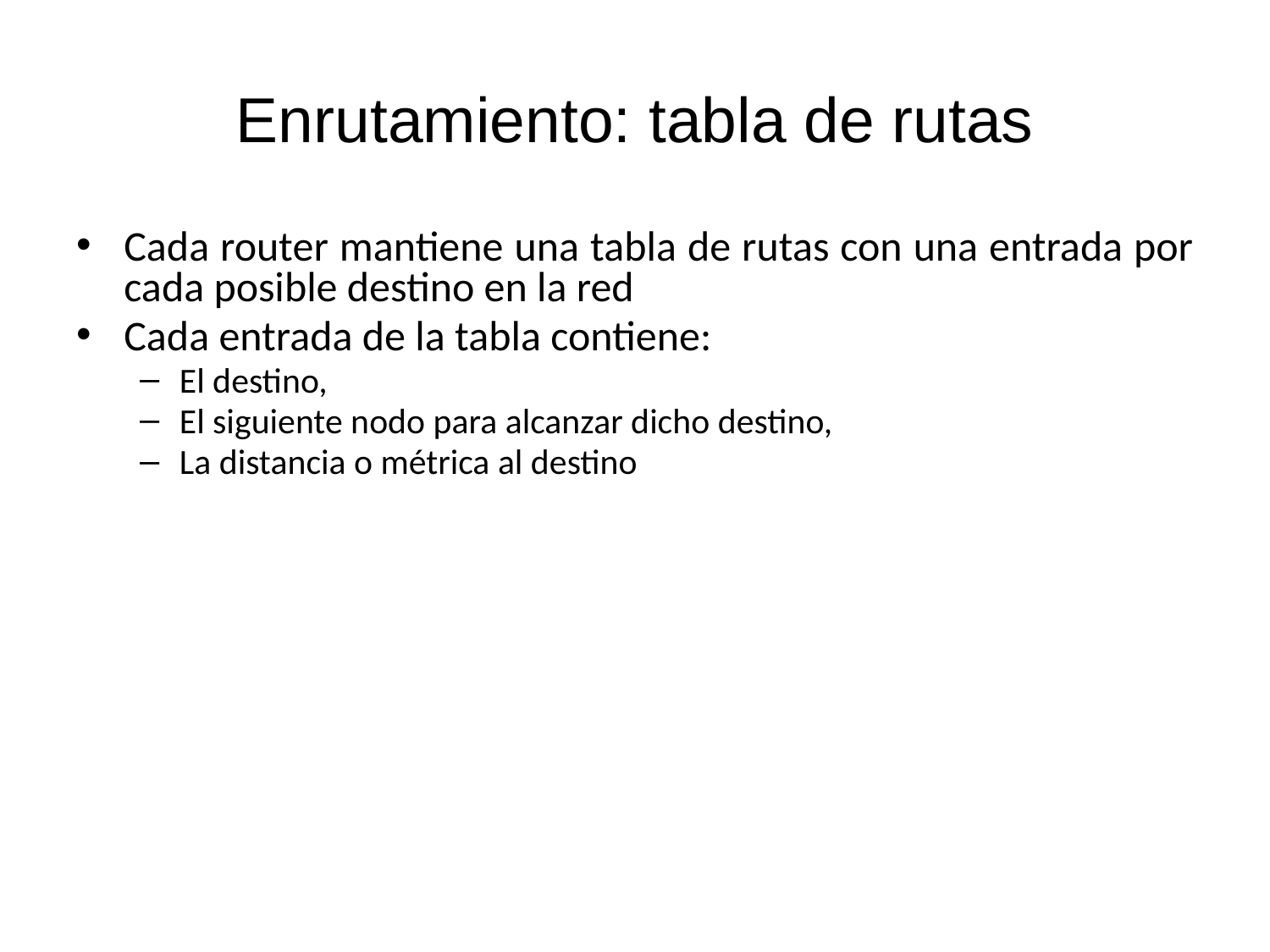

# Enrutamiento: tabla de rutas
Cada router mantiene una tabla de rutas con una entrada por cada posible destino en la red
Cada entrada de la tabla contiene:
El destino,
El siguiente nodo para alcanzar dicho destino,
La distancia o métrica al destino